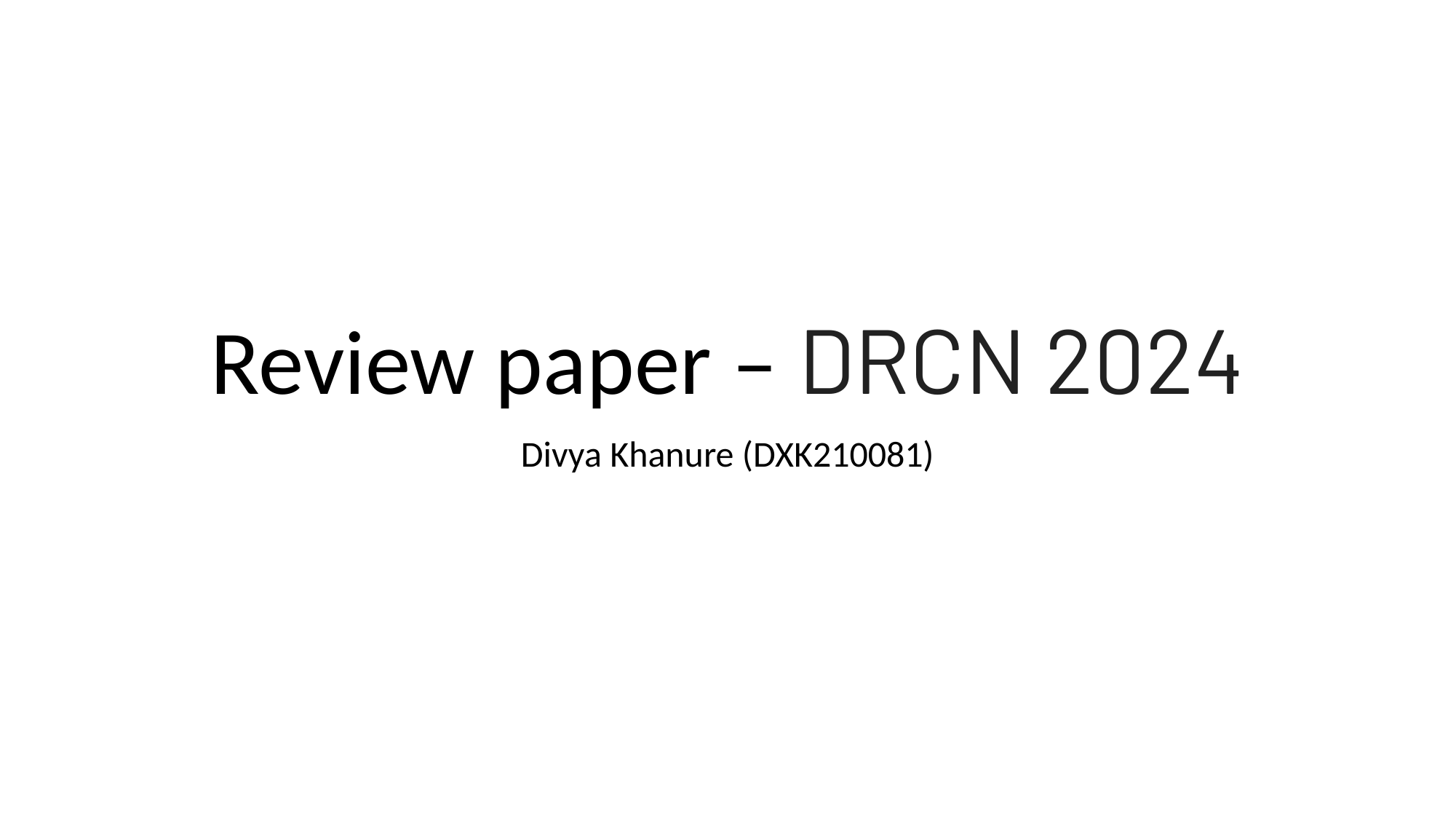

# Review paper – DRCN 2024
Divya Khanure (DXK210081)